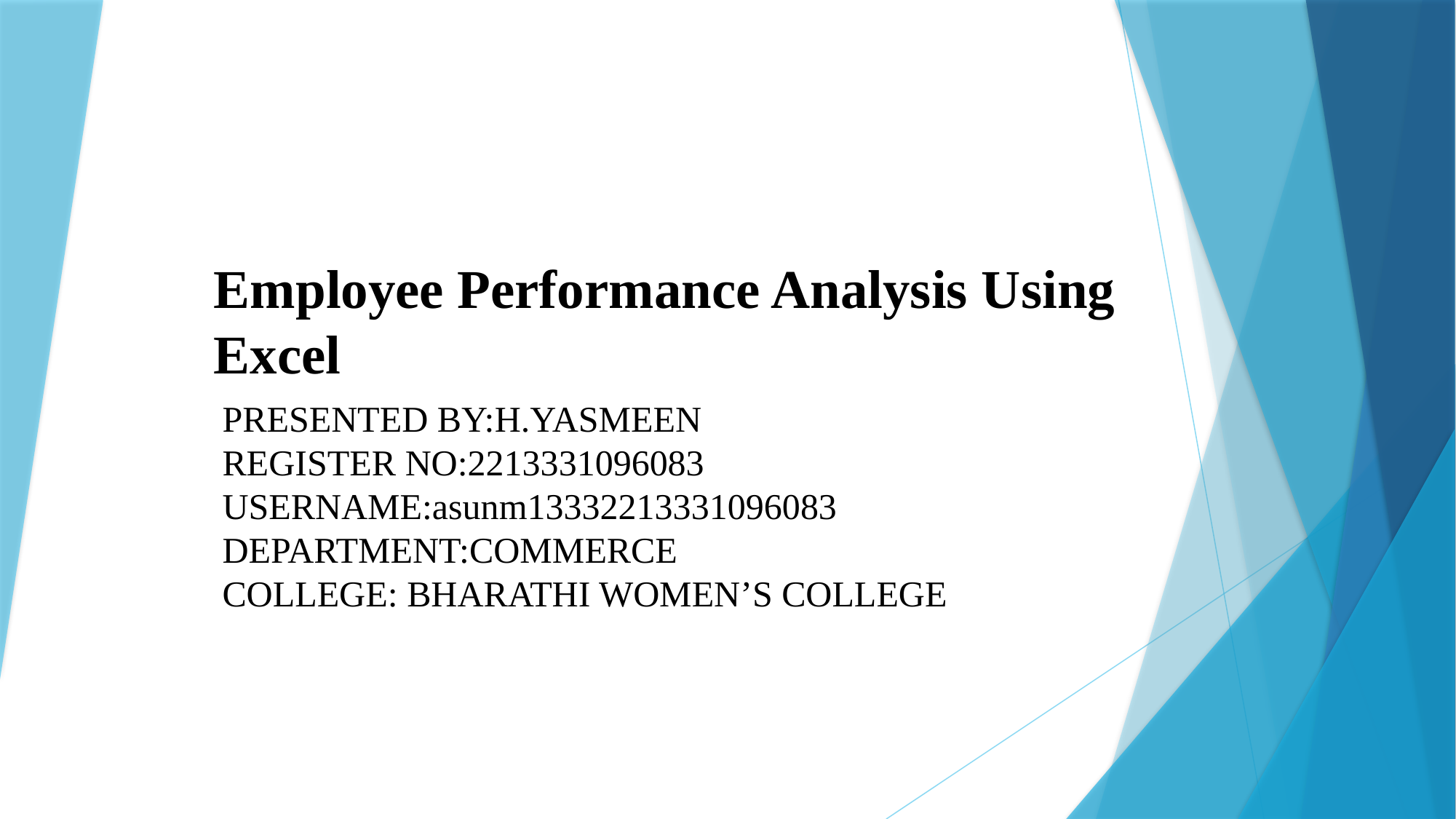

# Employee Performance Analysis Using Excel
PRESENTED BY:H.YASMEEN
REGISTER NO:2213331096083
USERNAME:asunm13332213331096083
DEPARTMENT:COMMERCE
COLLEGE: BHARATHI WOMEN’S COLLEGE